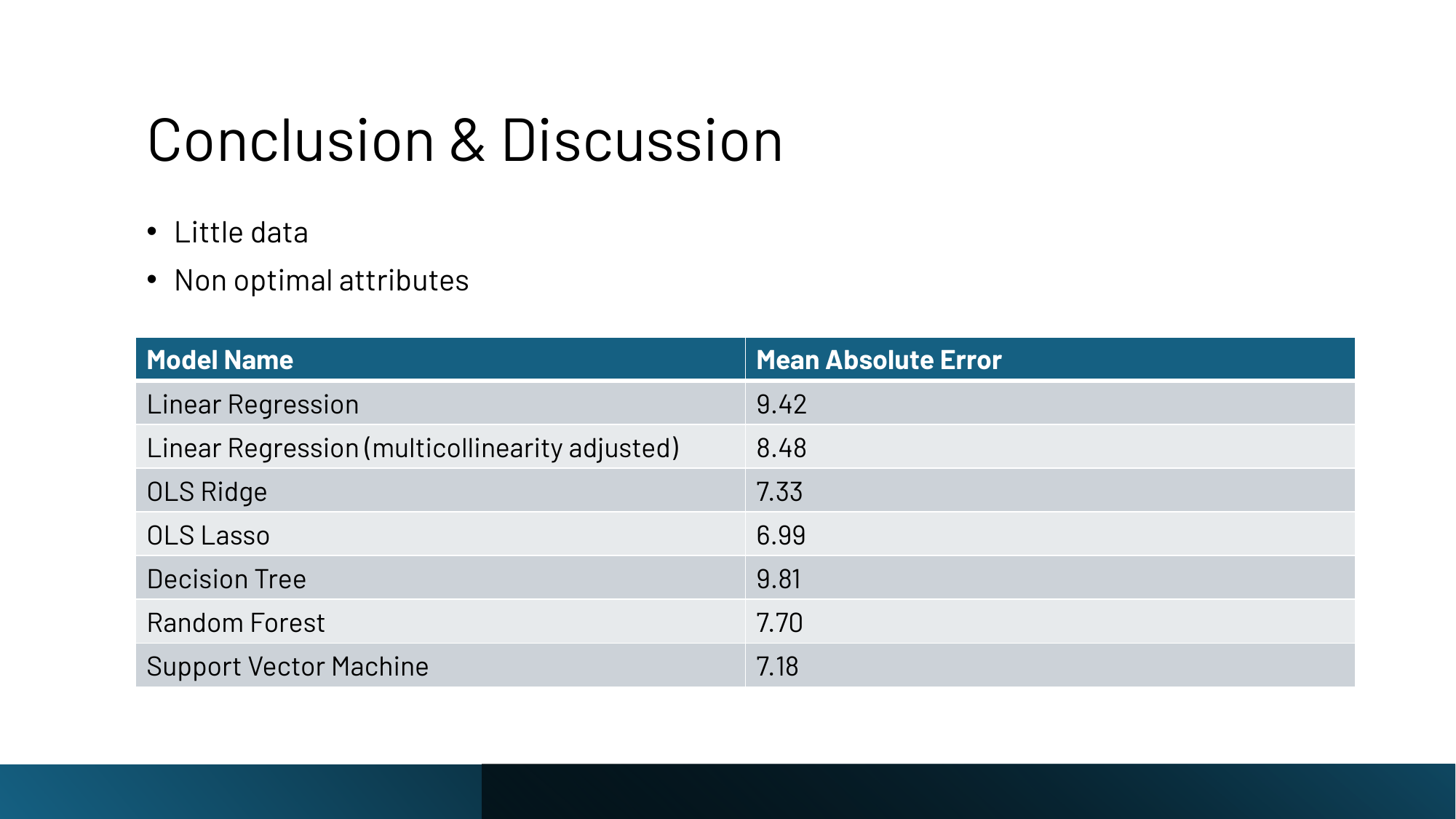

# Conclusion & Discussion
Little data
Non optimal attributes

| Model Name | Mean Absolute Error |
| --- | --- |
| Linear Regression | 9.42 |
| Linear Regression (multicollinearity adjusted) | 8.48 |
| OLS Ridge | 7.33 |
| OLS Lasso | 6.99 |
| Decision Tree | 9.81 |
| Random Forest | 7.70 |
| Support Vector Machine | 7.18 |